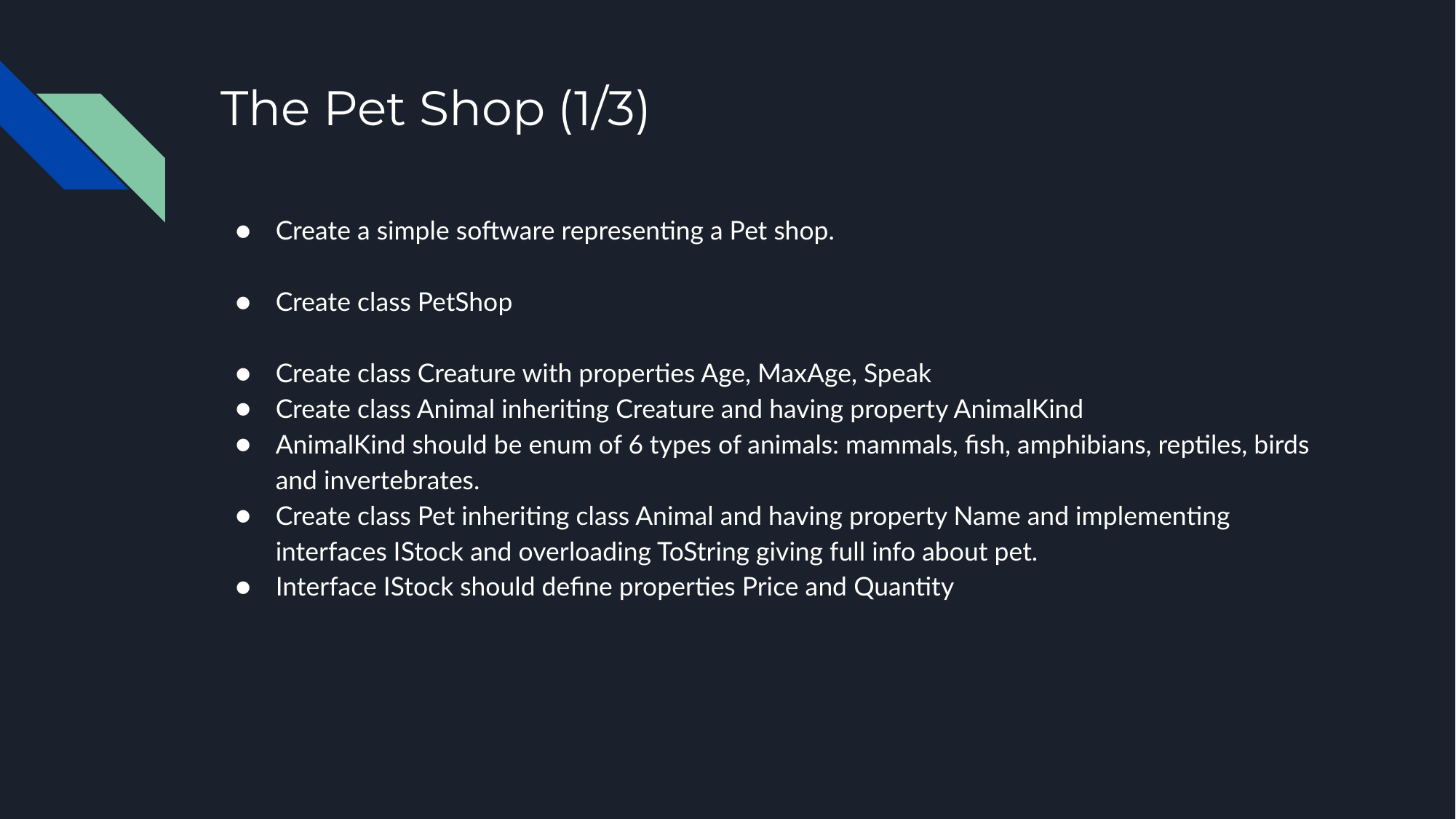

# The Pet Shop (1/3)
Create a simple software representing a Pet shop.

Create class PetShop

Create class Creature with properties Age, MaxAge, Speak
Create class Animal inheriting Creature and having property AnimalKind
AnimalKind should be enum of 6 types of animals: mammals, fish, amphibians, reptiles, birds and invertebrates.
Create class Pet inheriting class Animal and having property Name and implementing interfaces IStock and overloading ToString giving full info about pet.
Interface IStock should define properties Price and Quantity